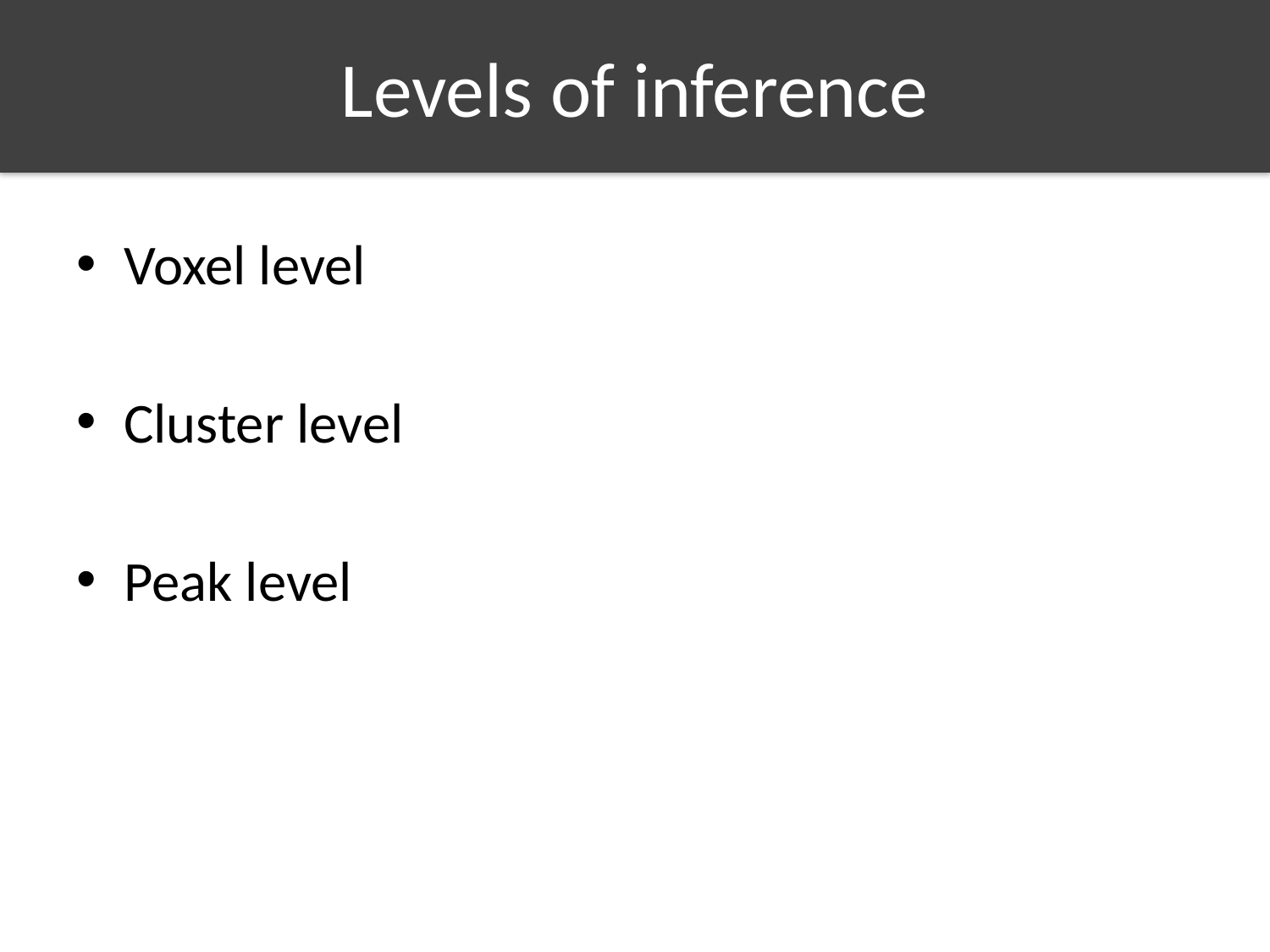

# Levels of inference
Voxel level

Cluster level

Peak level